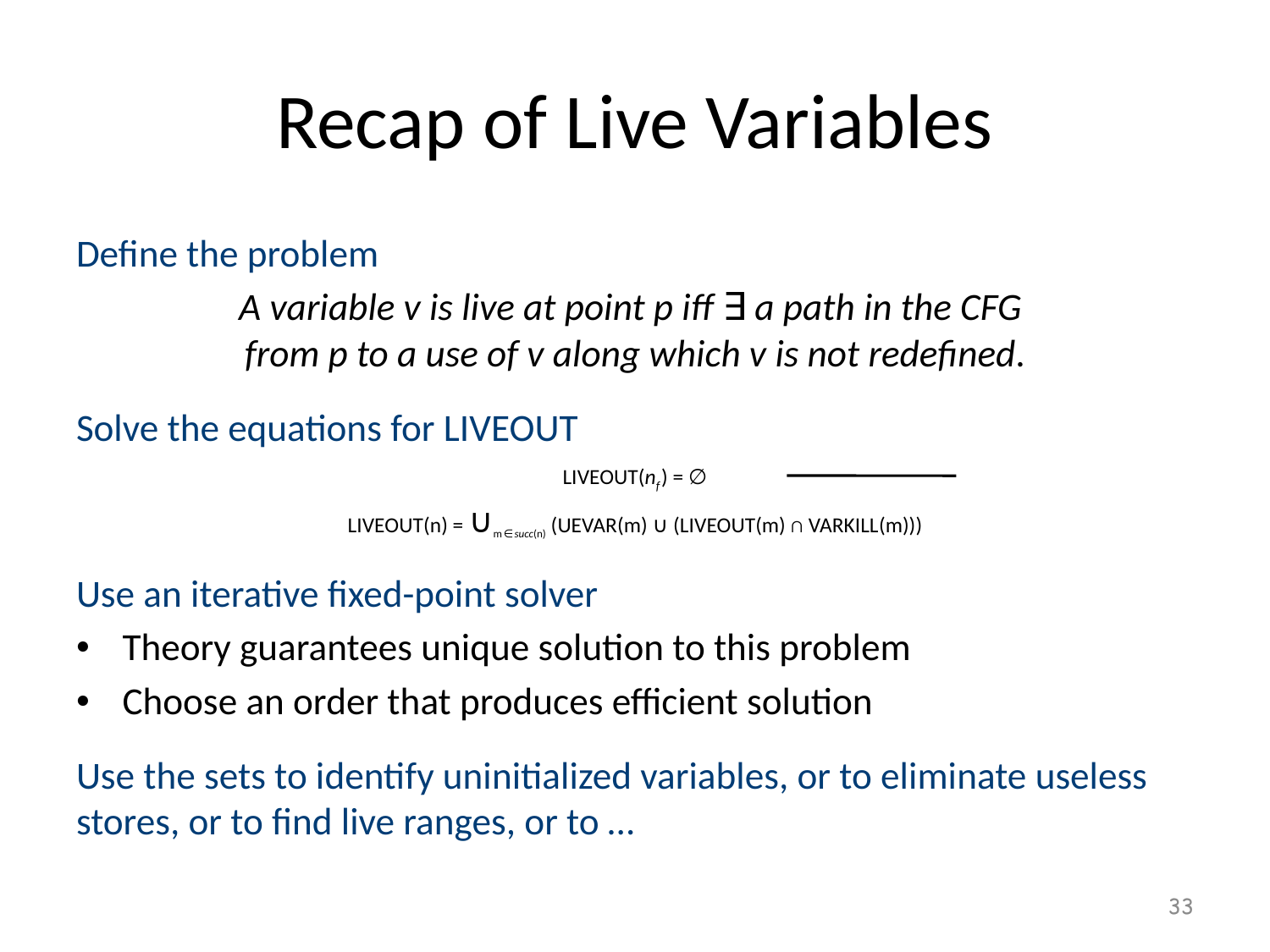

# Recap of Live Variables
Define the problem
A variable v is live at point p iff ∃ a path in the CFG
from p to a use of v along which v is not redefined.
Solve the equations for LiveOut
LiveOut(nf ) = ∅
LiveOut(n) = ∪m ∈ succ(n) (UEVar(m) ∪ (LiveOut(m) ∩ VarKill(m)))
Use an iterative fixed-point solver
Theory guarantees unique solution to this problem
Choose an order that produces efficient solution
Use the sets to identify uninitialized variables, or to eliminate useless stores, or to find live ranges, or to …

33